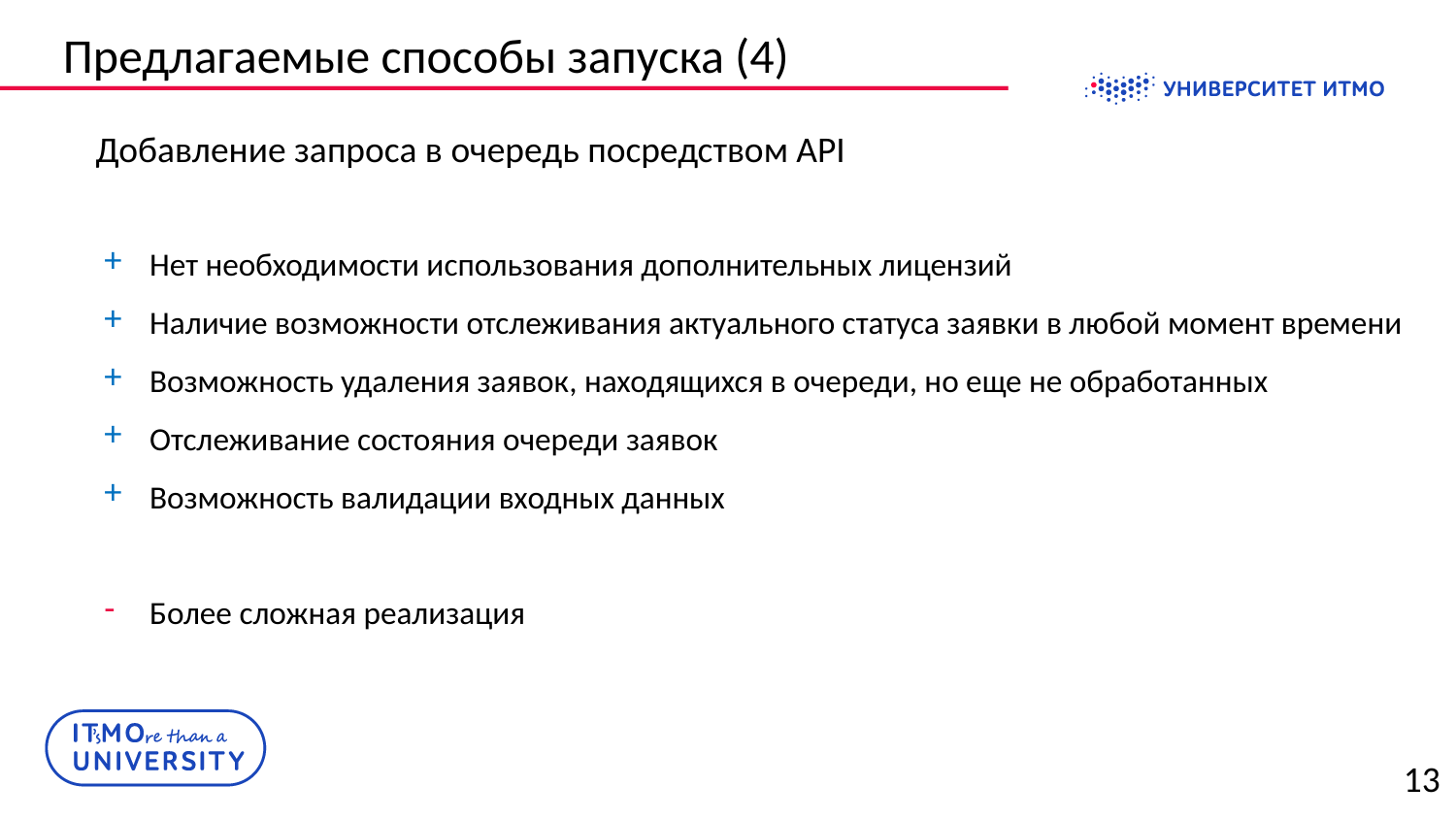

Предлагаемые способы запуска (4)
Добавление запроса в очередь посредством API
Нет необходимости использования дополнительных лицензий
Наличие возможности отслеживания актуального статуса заявки в любой момент времени
Возможность удаления заявок, находящихся в очереди, но еще не обработанных
Отслеживание состояния очереди заявок
Возможность валидации входных данных

Более сложная реализация
13